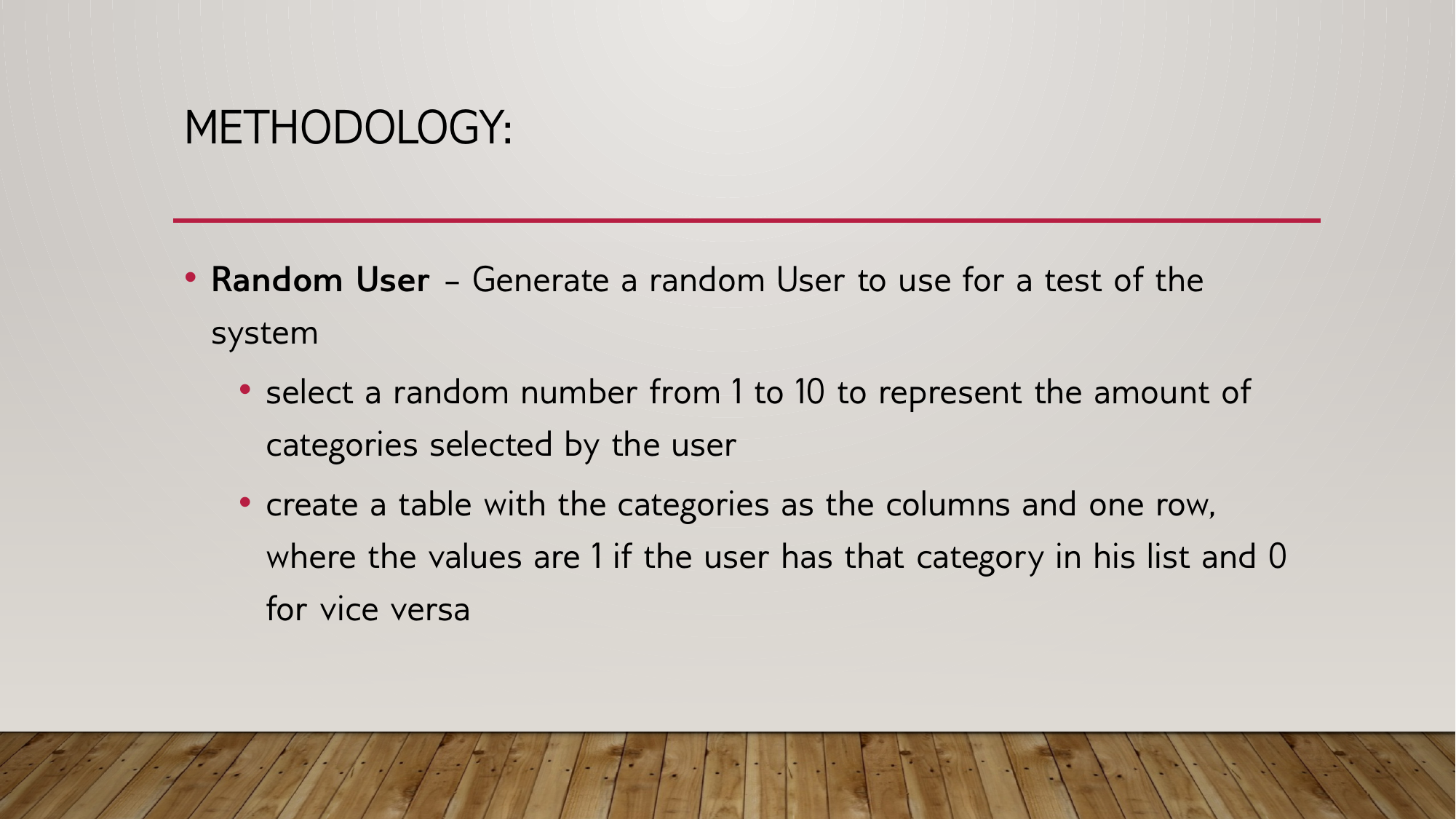

# Methodology:
Random User – Generate a random User to use for a test of the system
select a random number from 1 to 10 to represent the amount of categories selected by the user
create a table with the categories as the columns and one row, where the values are 1 if the user has that category in his list and 0 for vice versa